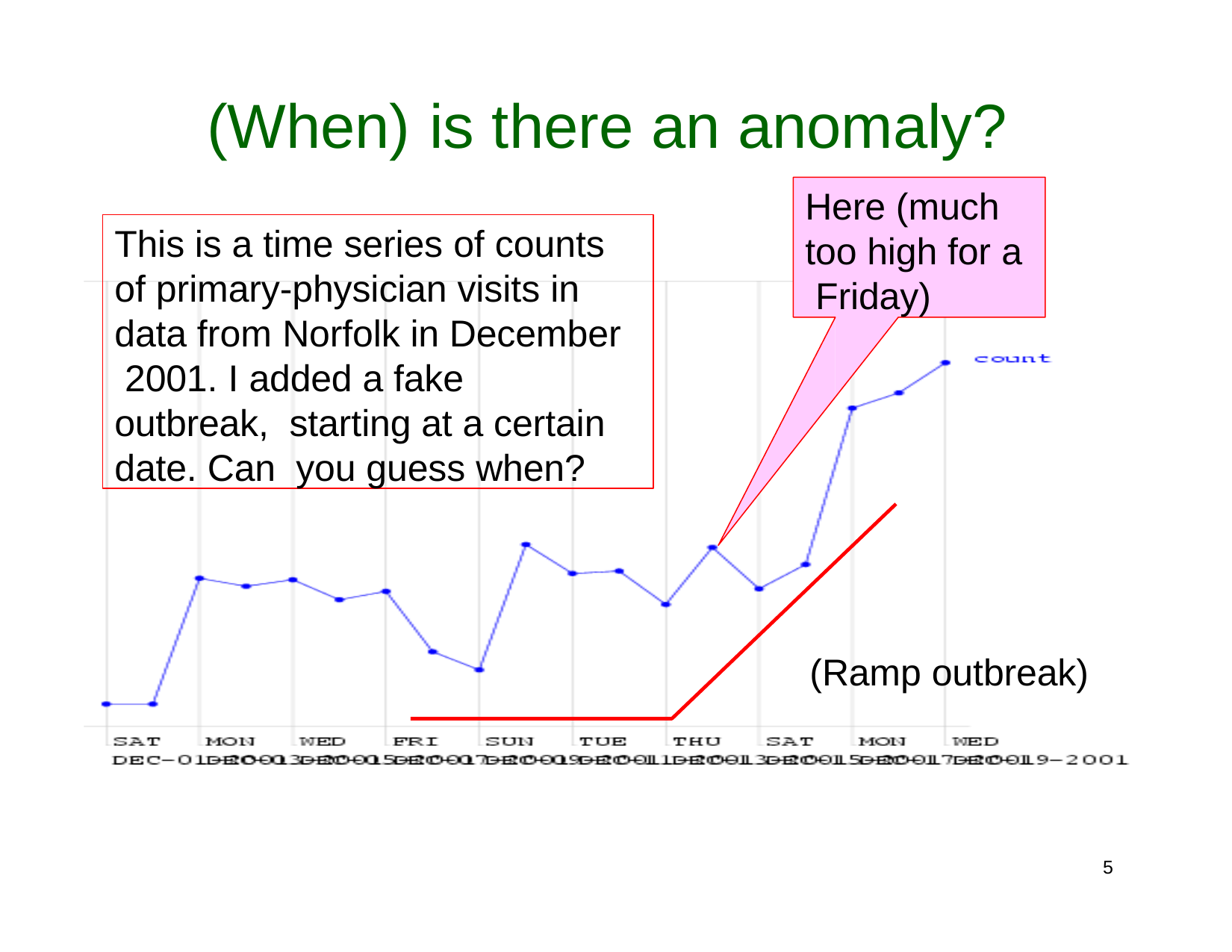

# (When)	is	there	an	anomaly?

Here (much  too high for a  Friday)
This is a time series of counts  of primary-physician visits in  data from Norfolk in December  2001. I added a fake outbreak,  starting at a certain date. Can  you guess when?

(Ramp outbreak)
5